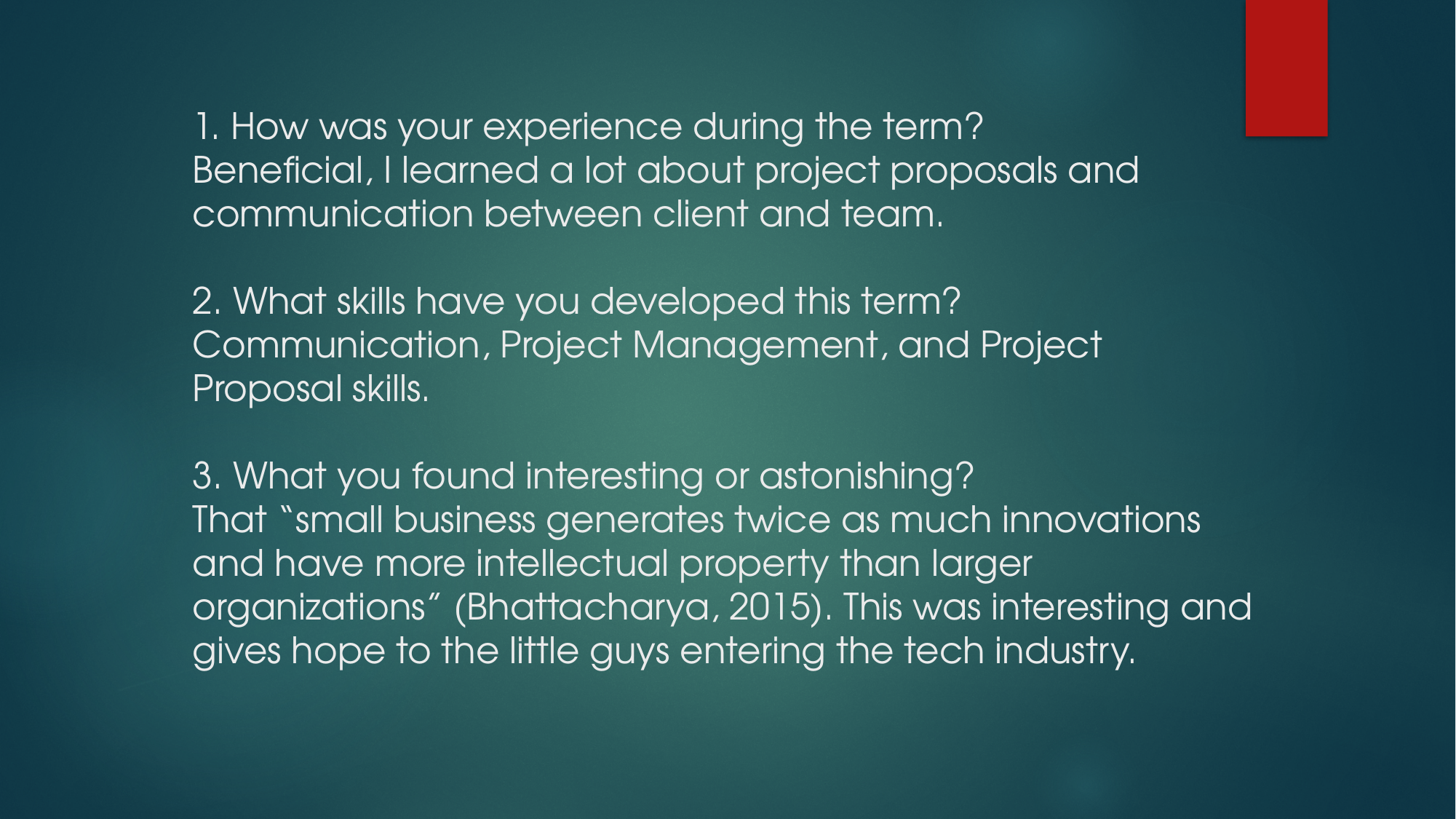

# 1. How was your experience during the term? Beneficial, I learned a lot about project proposals and communication between client and team. 2. What skills have you developed this term? Communication, Project Management, and Project Proposal skills. 3. What you found interesting or astonishing?  That “small business generates twice as much innovations and have more intellectual property than larger organizations” (Bhattacharya, 2015). This was interesting and gives hope to the little guys entering the tech industry.